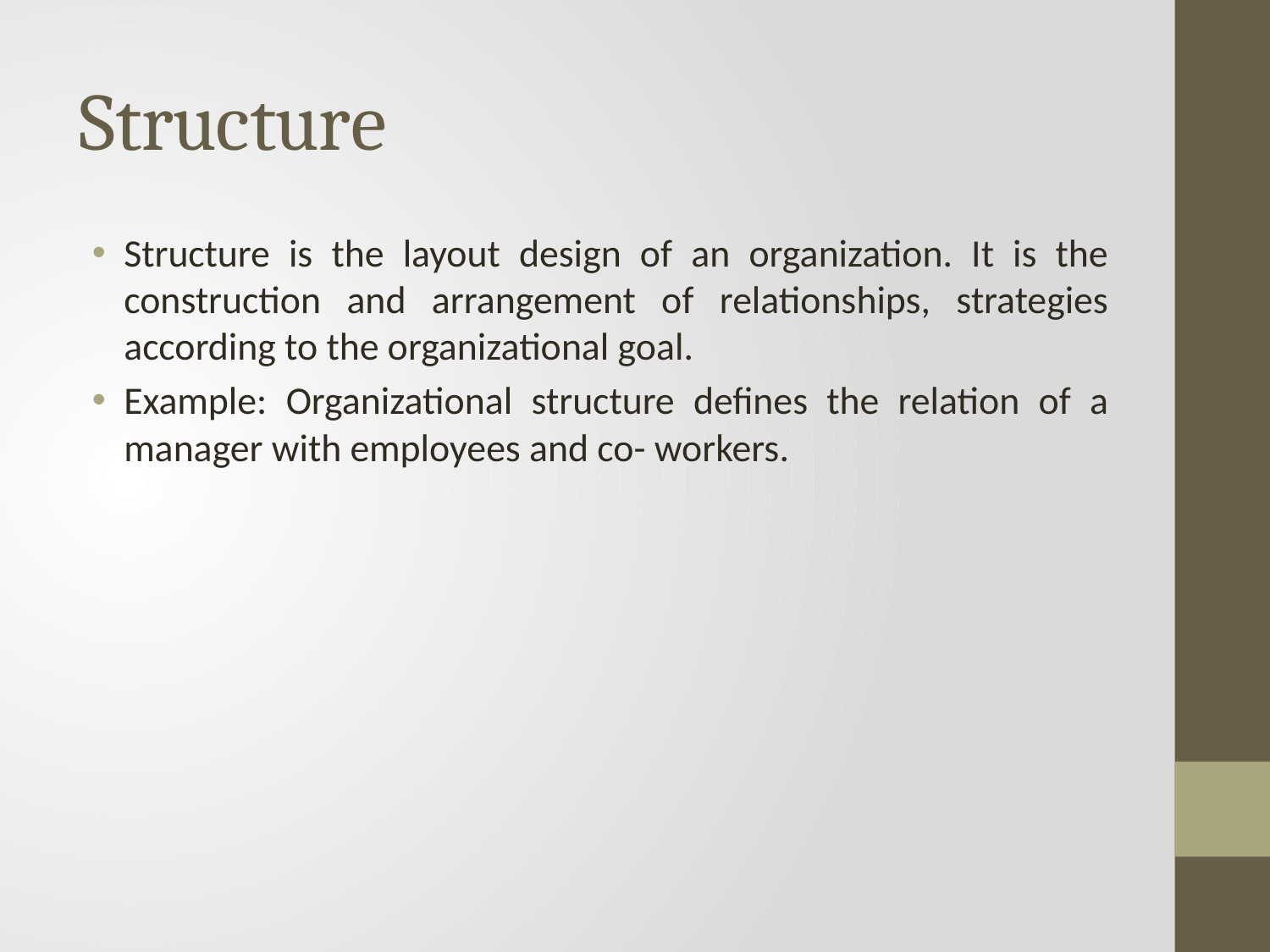

# Structure
Structure is the layout design of an organization. It is the construction and arrangement of relationships, strategies according to the organizational goal.
Example: Organizational structure defines the relation of a manager with employees and co- workers.